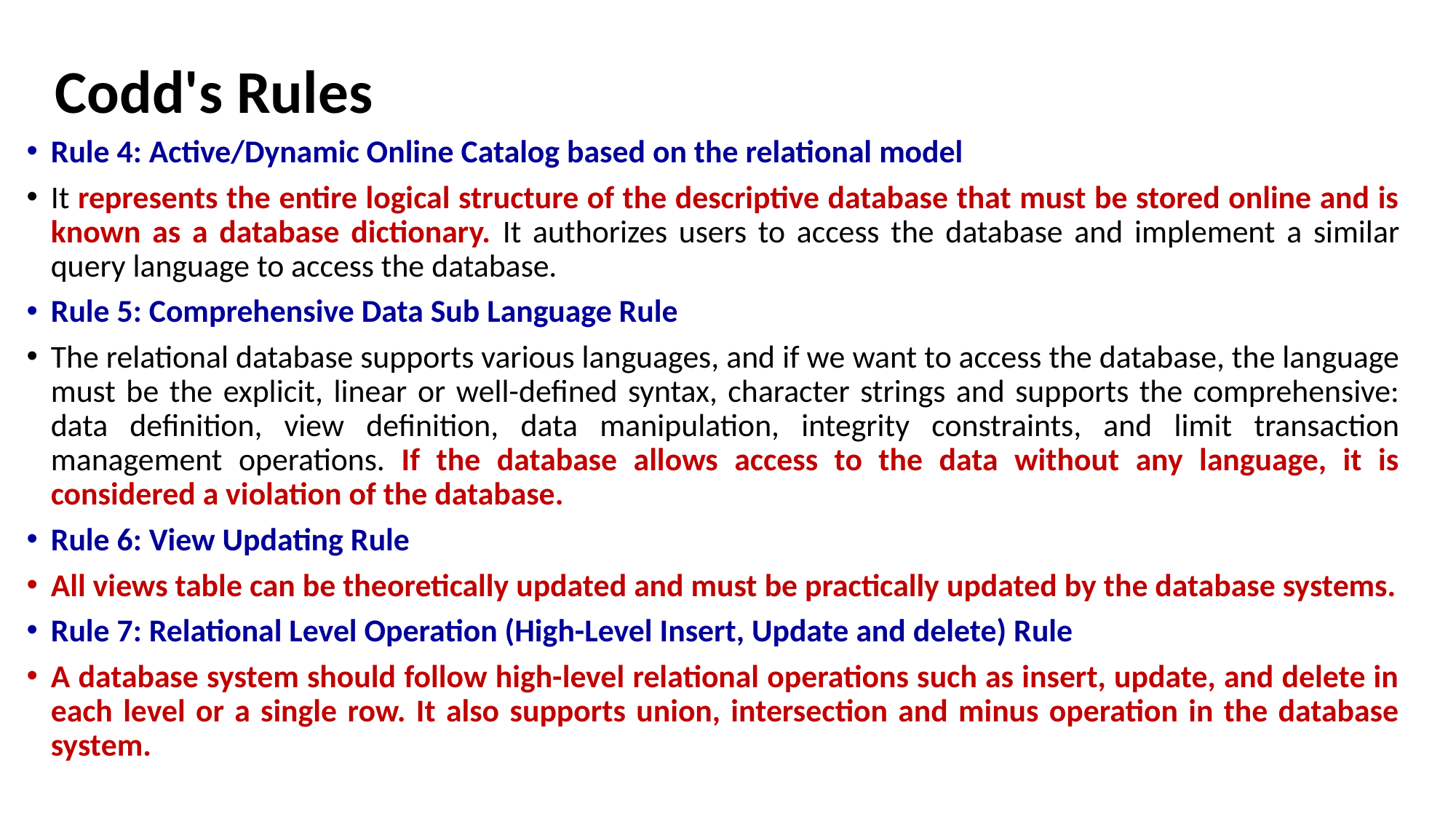

# Codd's Rules
Rule 4: Active/Dynamic Online Catalog based on the relational model
It represents the entire logical structure of the descriptive database that must be stored online and is known as a database dictionary. It authorizes users to access the database and implement a similar query language to access the database.
Rule 5: Comprehensive Data Sub Language Rule
The relational database supports various languages, and if we want to access the database, the language must be the explicit, linear or well-defined syntax, character strings and supports the comprehensive: data definition, view definition, data manipulation, integrity constraints, and limit transaction management operations. If the database allows access to the data without any language, it is considered a violation of the database.
Rule 6: View Updating Rule
All views table can be theoretically updated and must be practically updated by the database systems.
Rule 7: Relational Level Operation (High-Level Insert, Update and delete) Rule
A database system should follow high-level relational operations such as insert, update, and delete in each level or a single row. It also supports union, intersection and minus operation in the database system.